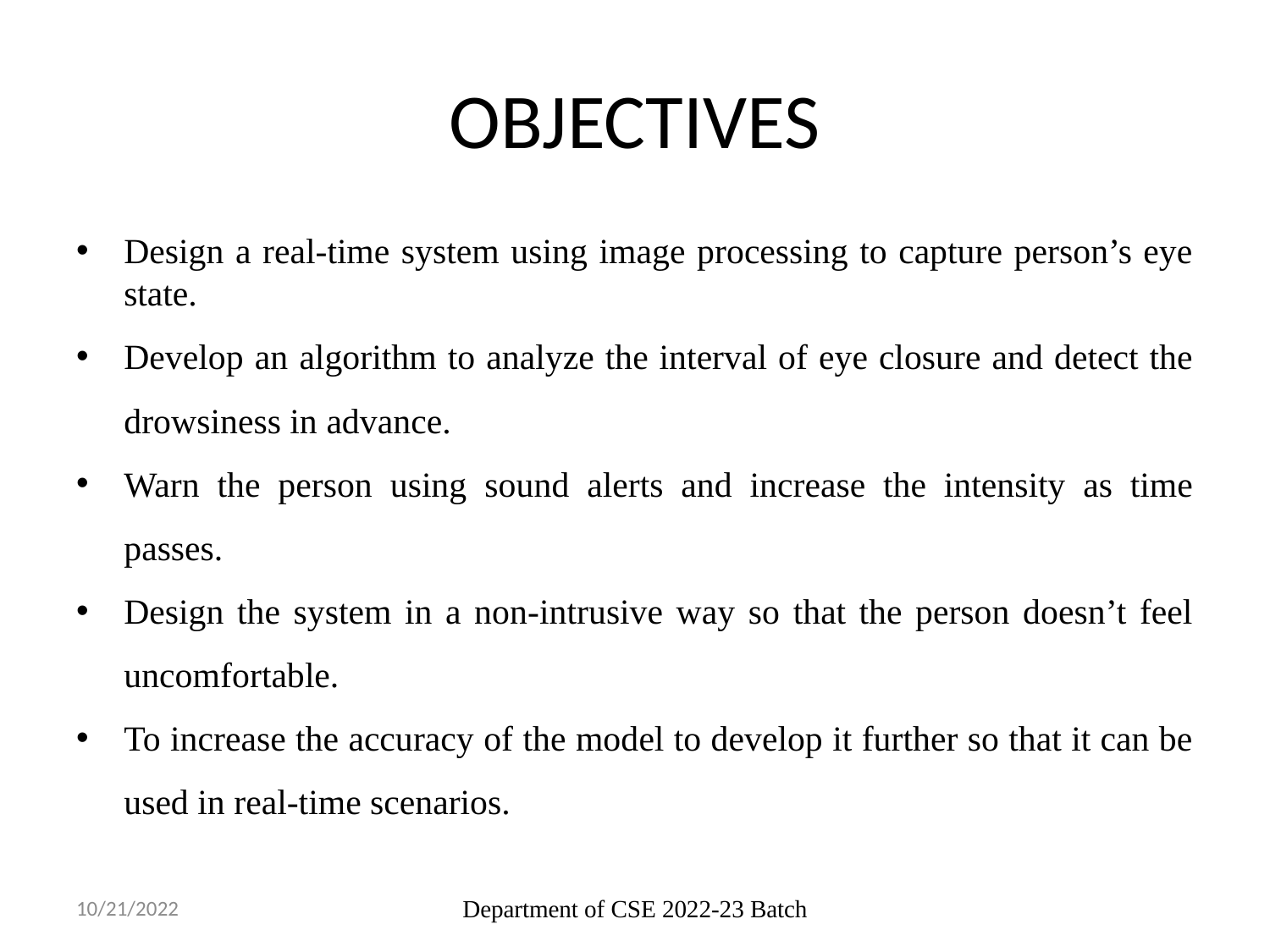

# OBJECTIVES
Design a real-time system using image processing to capture person’s eye state.
Develop an algorithm to analyze the interval of eye closure and detect the drowsiness in advance.
Warn the person using sound alerts and increase the intensity as time passes.
Design the system in a non-intrusive way so that the person doesn’t feel uncomfortable.
To increase the accuracy of the model to develop it further so that it can be used in real-time scenarios.
10/21/2022
Department of CSE 2022-23 Batch